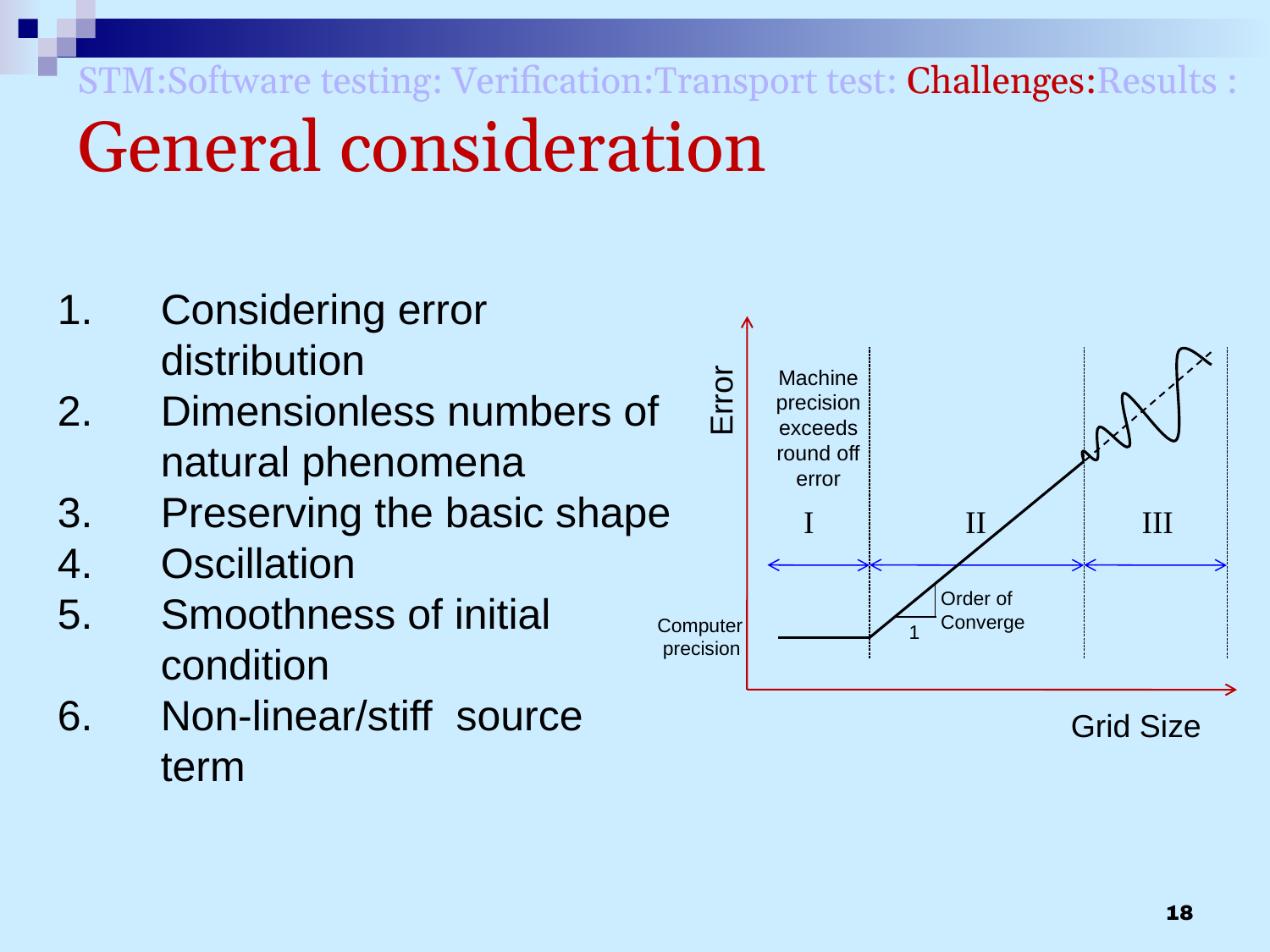

STM:Software testing: Verification:Transport test: Challenges:Results :
General consideration
Considering error distribution
Dimensionless numbers of natural phenomena
Preserving the basic shape
Oscillation
Smoothness of initial condition
Non-linear/stiff  source term

Error
Grid Size

Machine precision
exceeds round off error
I
II
III
Order of Converge
1
Computer
 precision
18